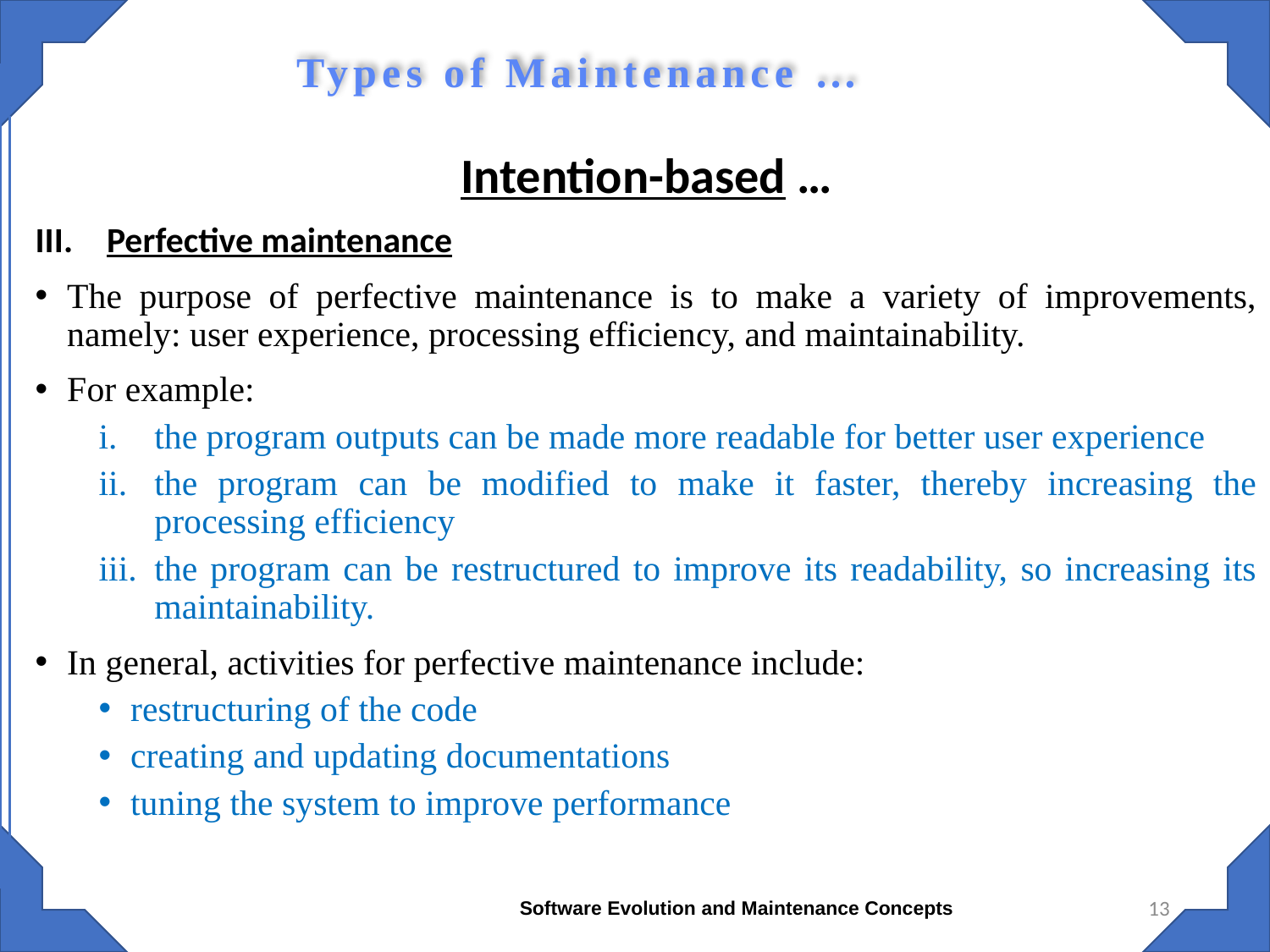

Types of Maintenance …
Intention-based …
Perfective maintenance
The purpose of perfective maintenance is to make a variety of improvements, namely: user experience, processing efficiency, and maintainability.
For example:
the program outputs can be made more readable for better user experience
the program can be modified to make it faster, thereby increasing the processing efficiency
the program can be restructured to improve its readability, so increasing its maintainability.
In general, activities for perfective maintenance include:
restructuring of the code
creating and updating documentations
tuning the system to improve performance

13